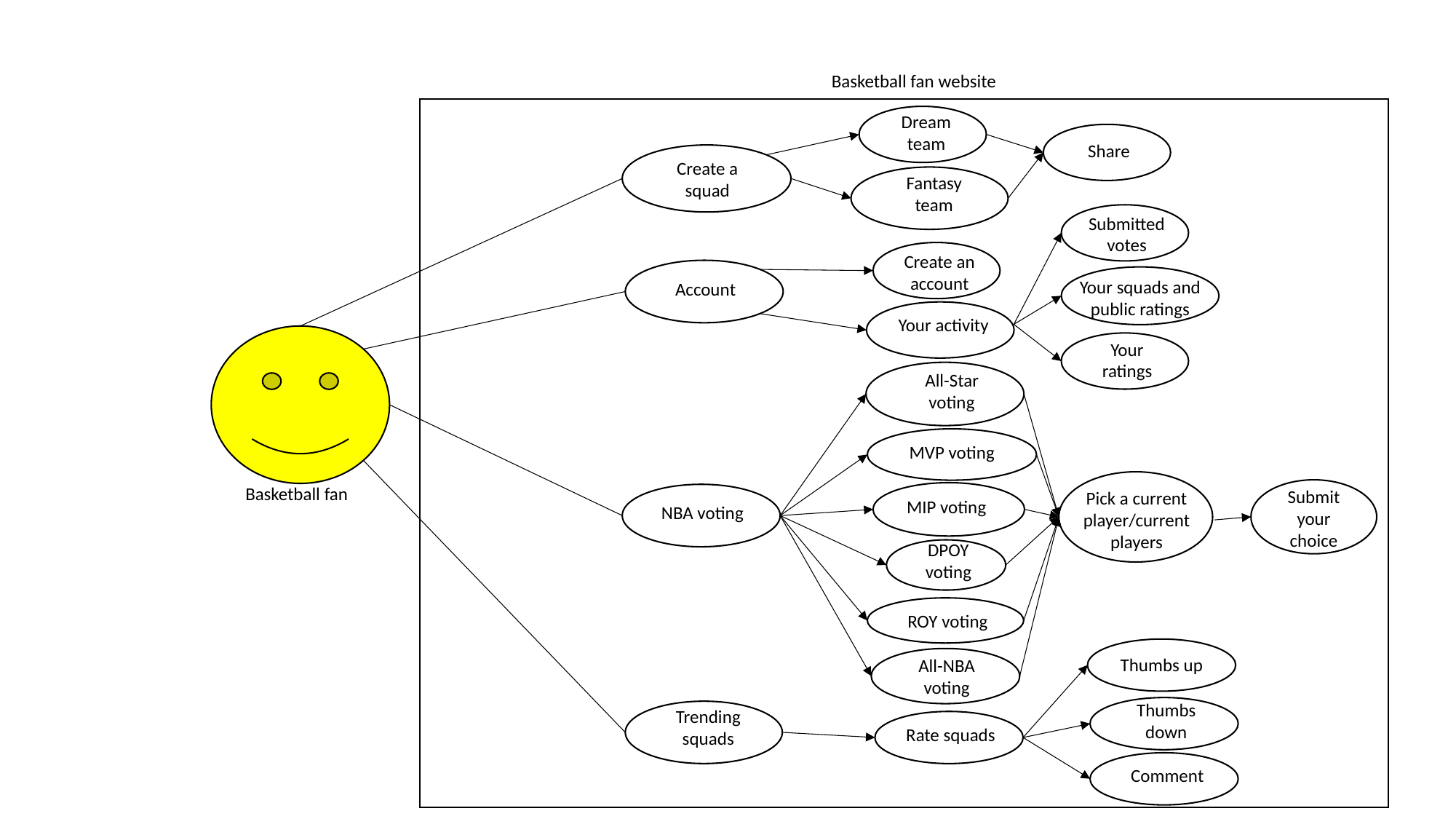

Basketball fan website

Dream team

Share

Create a squad
Fantasy team

Create an account

Account

Your activity

All-Star voting

MVP voting

Pick a current player/current players
Basketball fan
Submit your choice

MIP voting

NBA voting
DPOY voting

ROY voting

Thumbs up

All-NBA voting
Thumbs down

Trending squads

Rate squads

Comment

Submitted votes

Your squads and public ratings
Your ratings